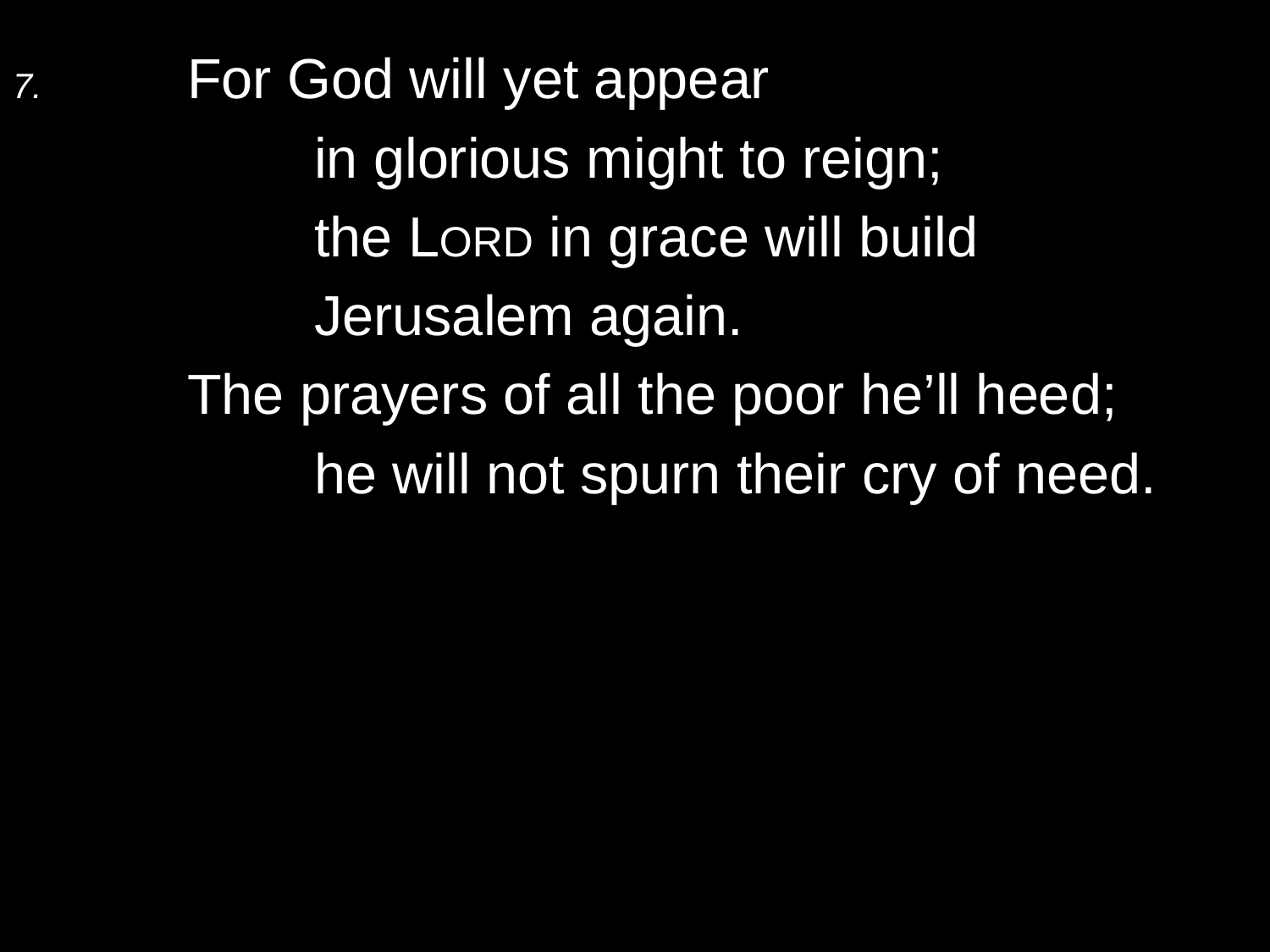

7.	For God will yet appear
		in glorious might to reign;
		the Lord in grace will build
		Jerusalem again.
	The prayers of all the poor he’ll heed;
		he will not spurn their cry of need.